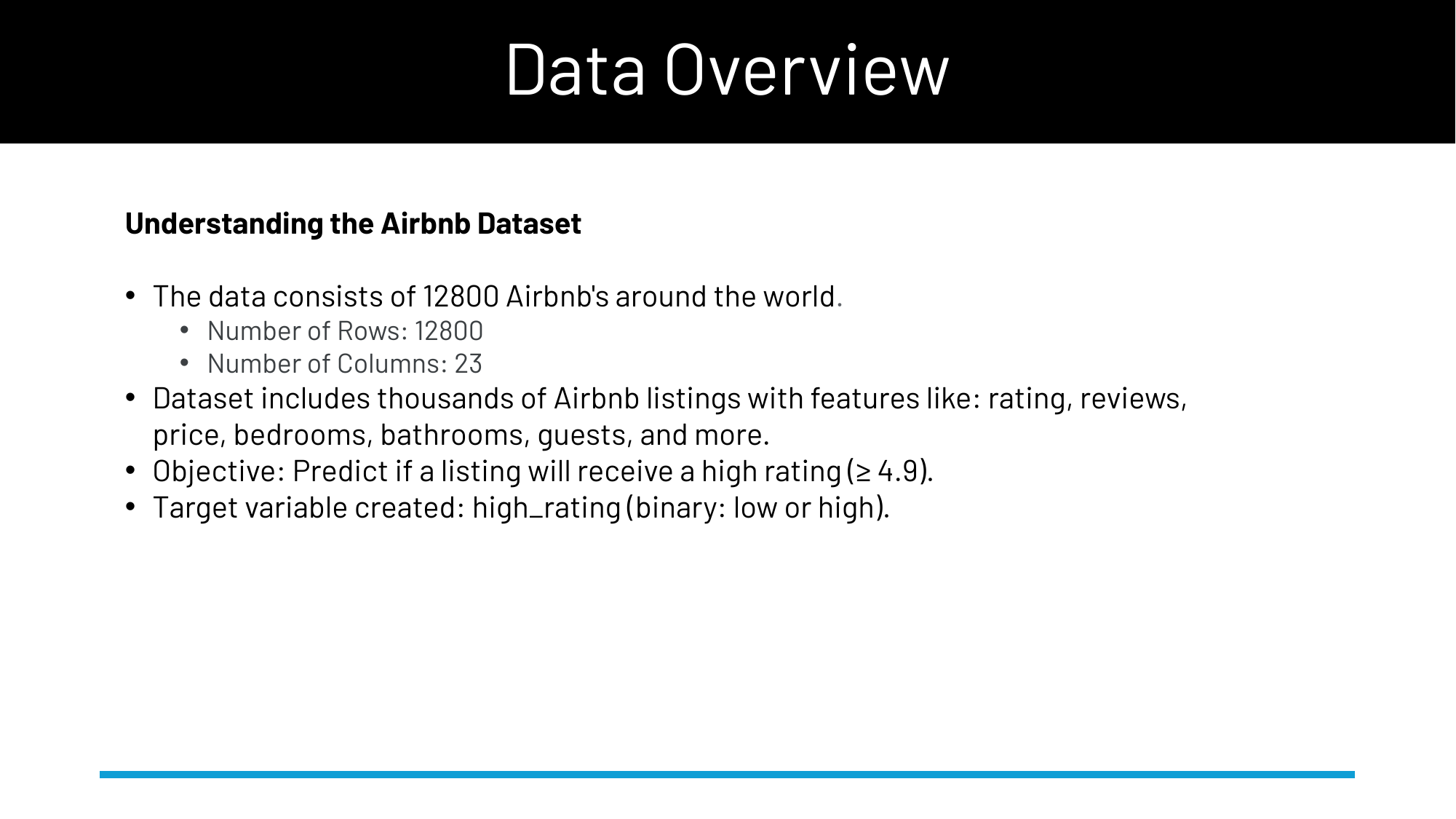

# Data Overview
Understanding the Airbnb Dataset

The data consists of 12800 Airbnb's around the world.
Number of Rows: 12800
Number of Columns: 23
Dataset includes thousands of Airbnb listings with features like: rating, reviews, price, bedrooms, bathrooms, guests, and more.
Objective: Predict if a listing will receive a high rating (≥ 4.9).
Target variable created: high_rating (binary: low or high).